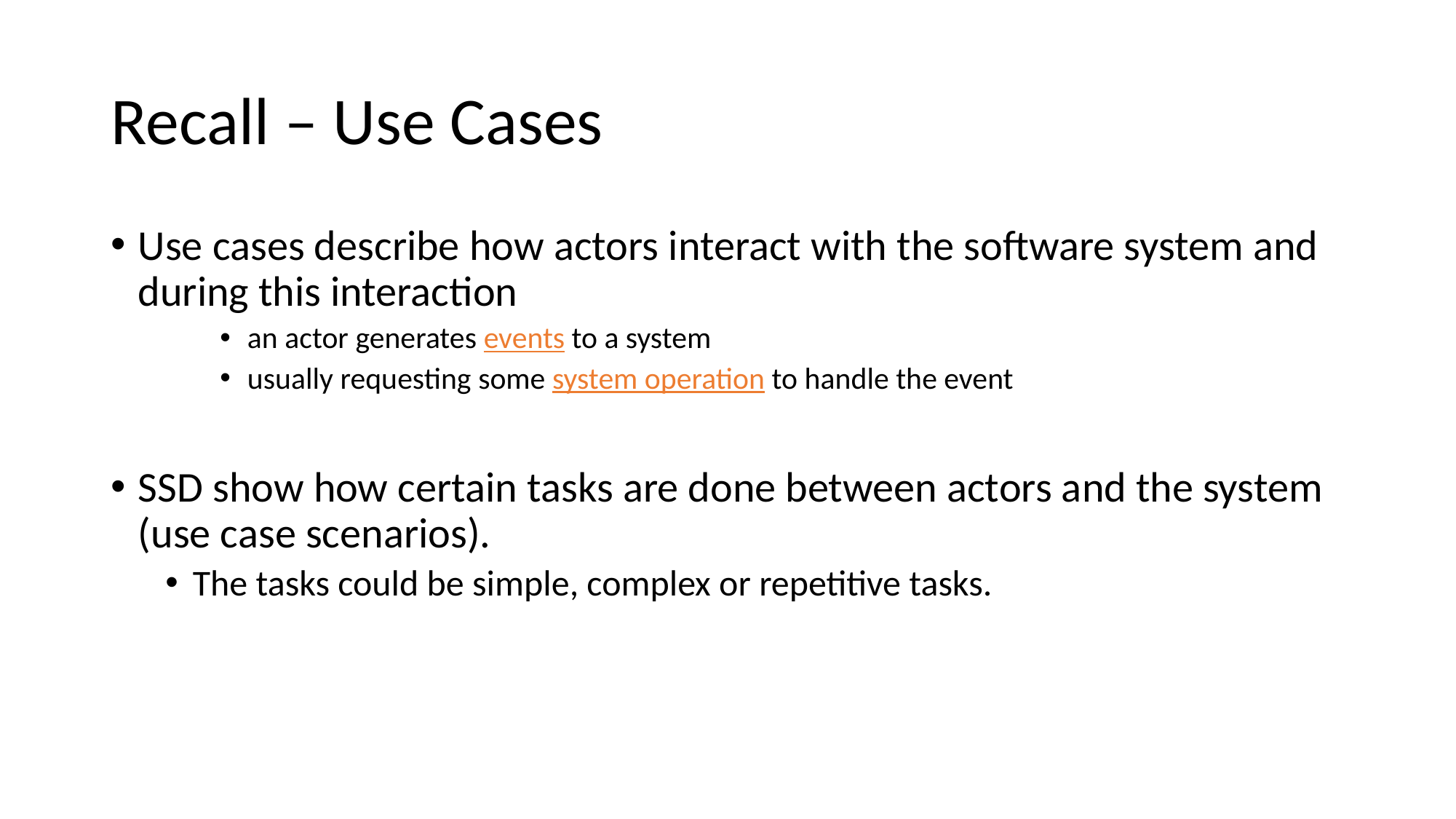

# Recall – Use Cases
Use cases describe how actors interact with the software system and during this interaction
an actor generates events to a system
usually requesting some system operation to handle the event

SSD show how certain tasks are done between actors and the system (use case scenarios).
The tasks could be simple, complex or repetitive tasks.